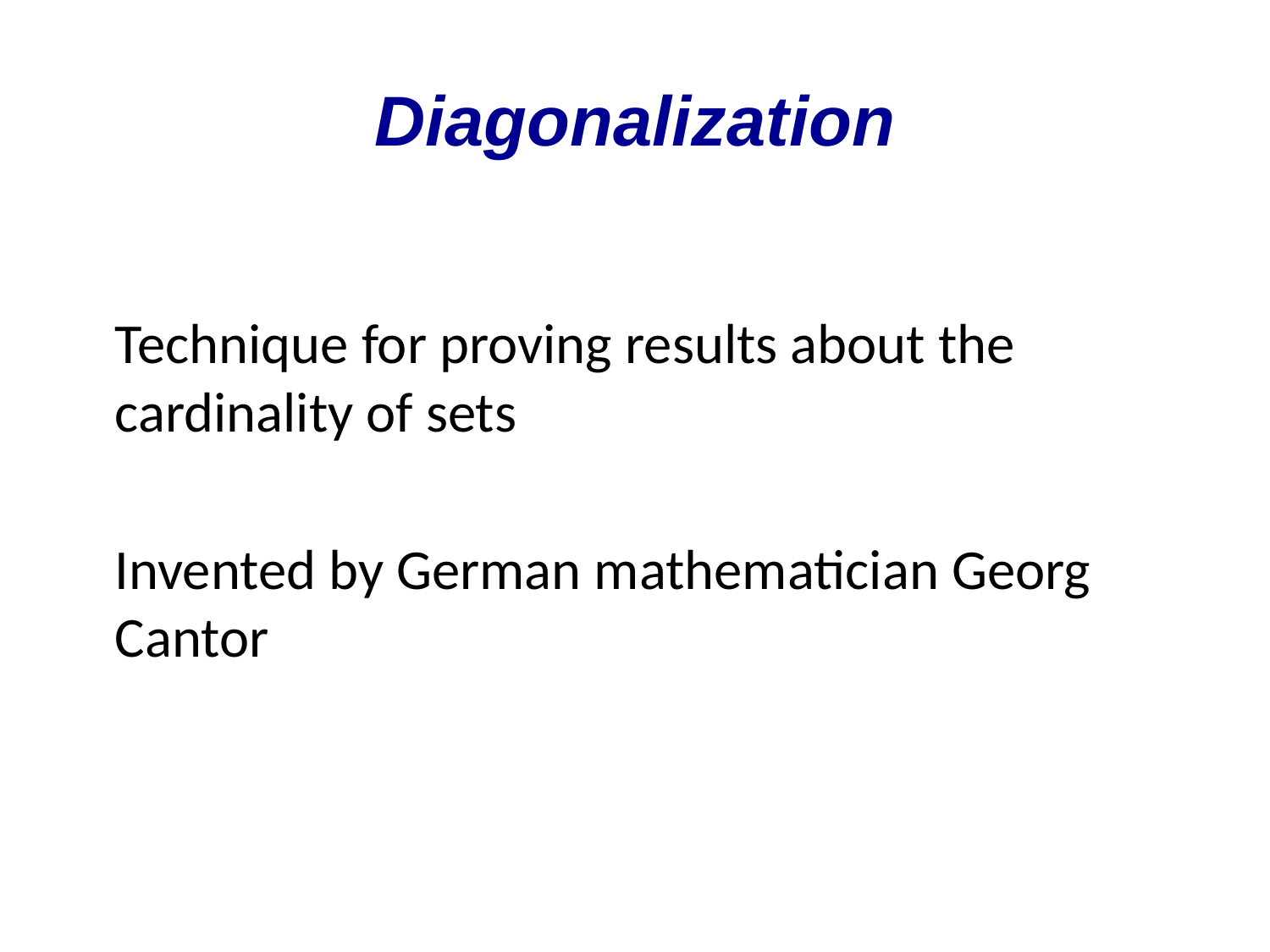

# Diagonalization

Technique for proving results about the cardinality of sets

Invented by German mathematician Georg Cantor